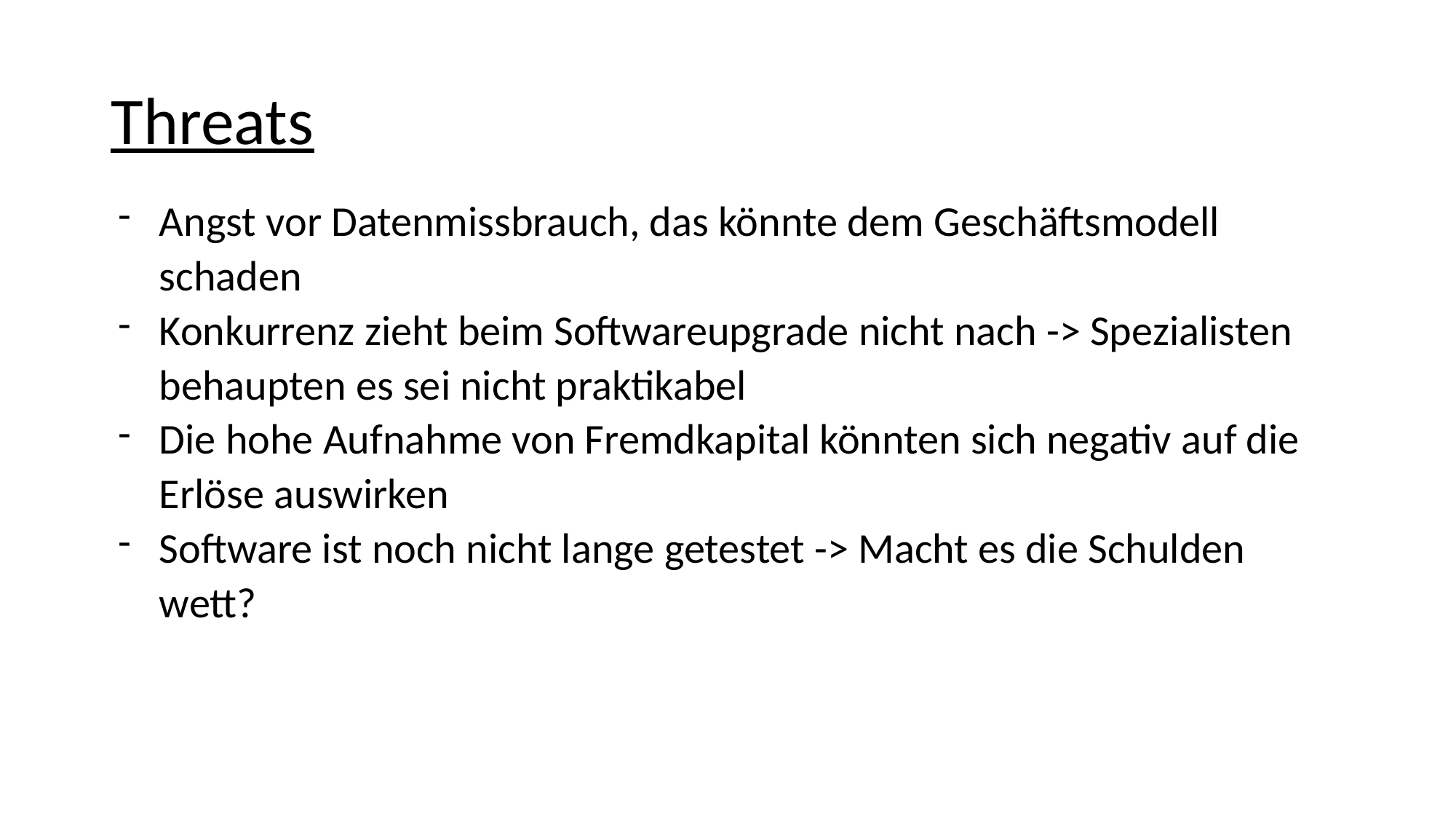

# Threats
Angst vor Datenmissbrauch, das könnte dem Geschäftsmodell schaden
Konkurrenz zieht beim Softwareupgrade nicht nach -> Spezialisten behaupten es sei nicht praktikabel
Die hohe Aufnahme von Fremdkapital könnten sich negativ auf die Erlöse auswirken
Software ist noch nicht lange getestet -> Macht es die Schulden wett?